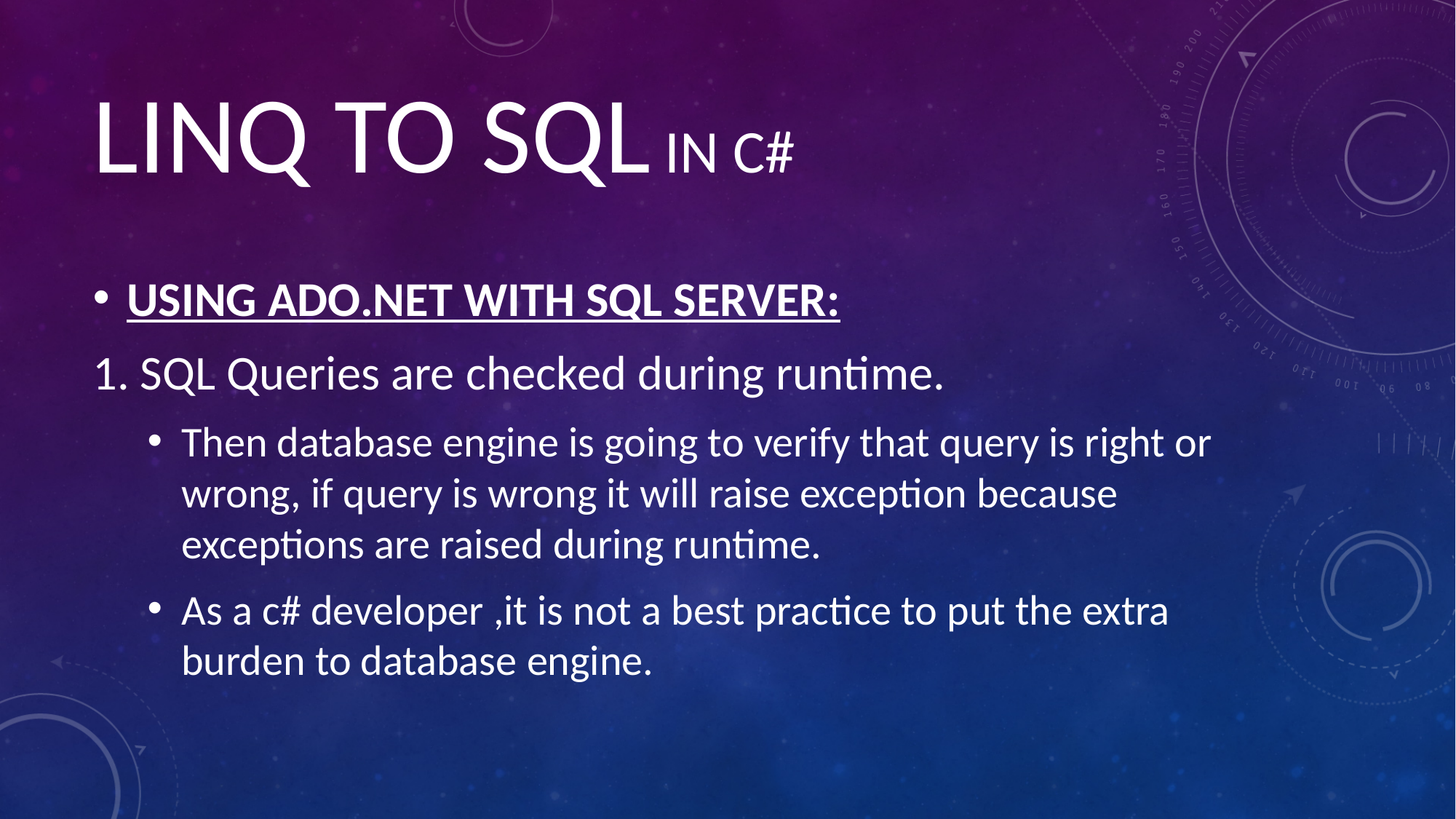

# LINQ to sql IN C#
USING ADO.NET WITH SQL SERVER:
1. SQL Queries are checked during runtime.
Then database engine is going to verify that query is right or wrong, if query is wrong it will raise exception because exceptions are raised during runtime.
As a c# developer ,it is not a best practice to put the extra burden to database engine.